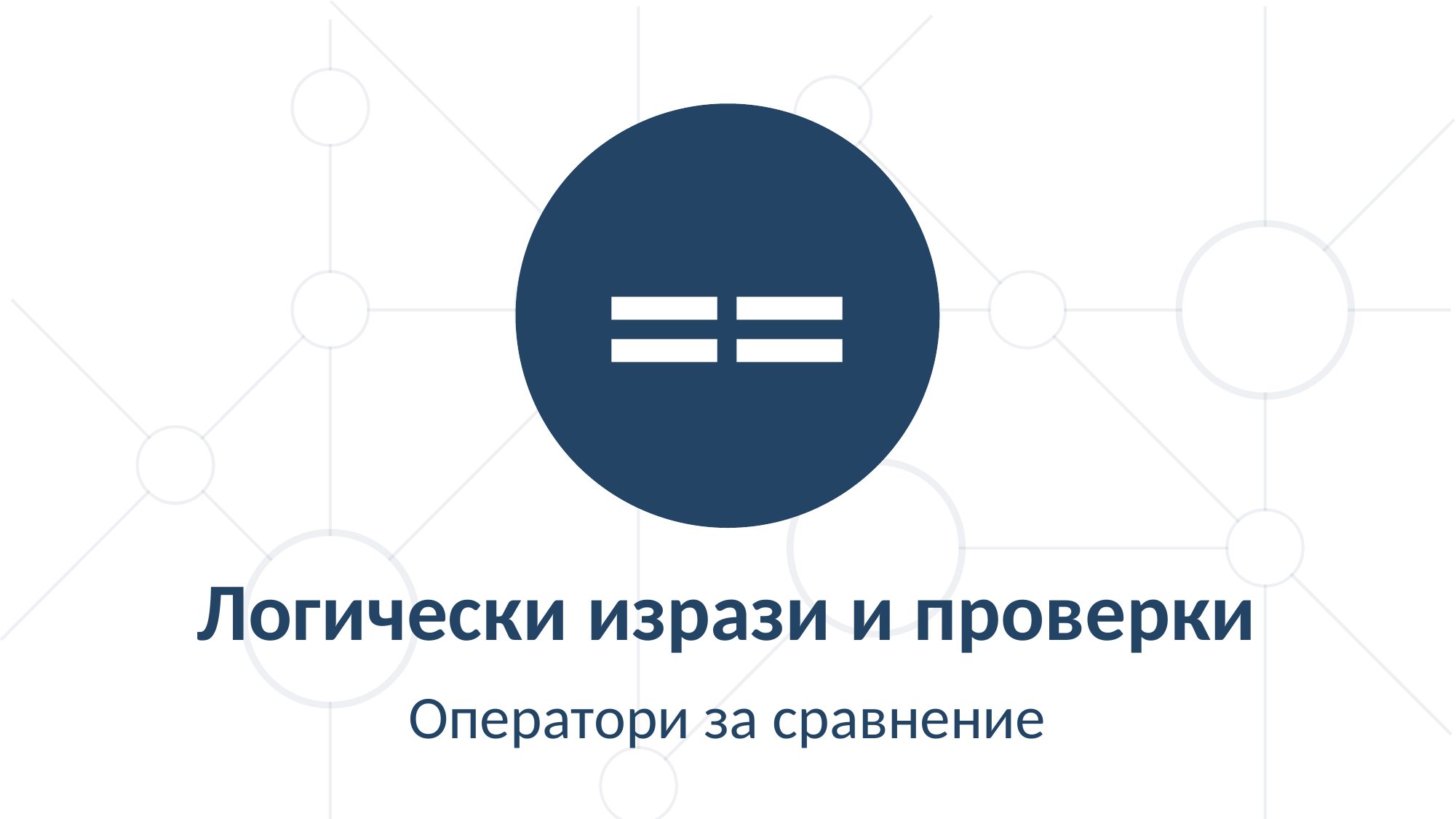

==
Логически изрази и проверки
Оператори за сравнение